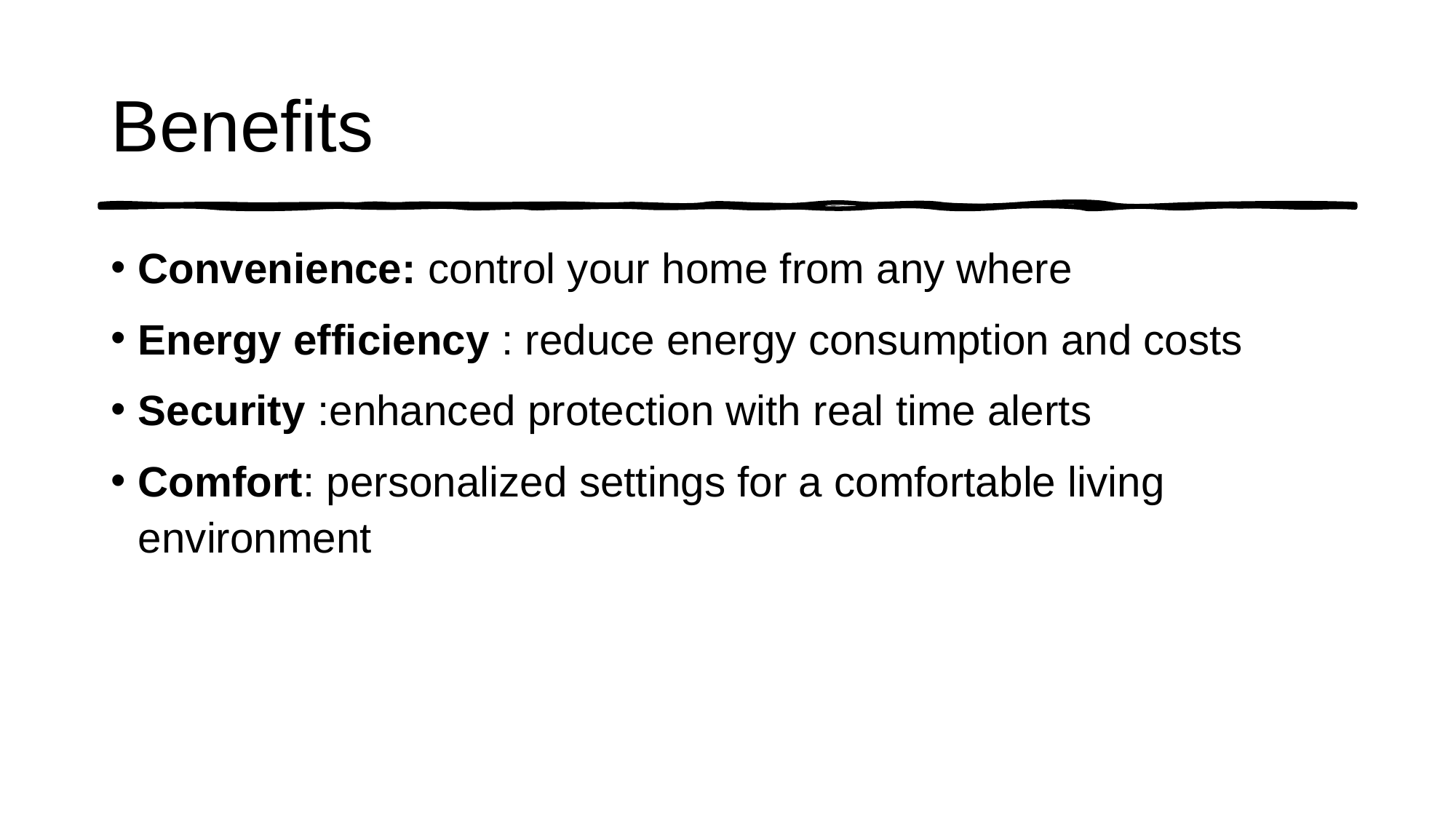

# Benefits
Convenience: control your home from any where
Energy efficiency : reduce energy consumption and costs
Security :enhanced protection with real time alerts
Comfort: personalized settings for a comfortable living environment